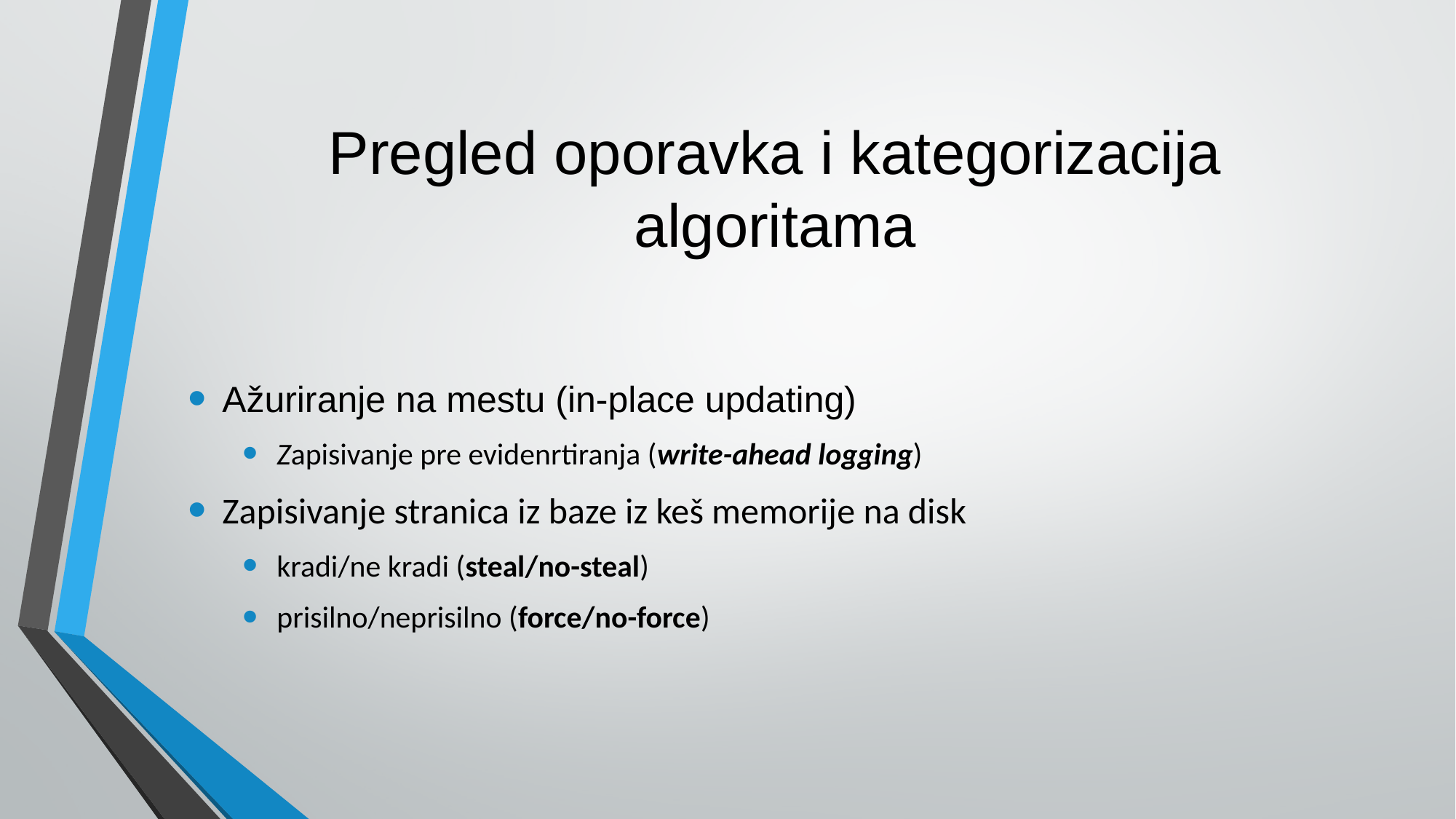

# Pregled oporavka i kategorizacija algoritama
Ažuriranje na mestu (in-place updating)
Zapisivanje pre evidenrtiranja (write-ahead logging)
Zapisivanje stranica iz baze iz keš memorije na disk
kradi/ne kradi (steal/no-steal)
prisilno/neprisilno (force/no-force)